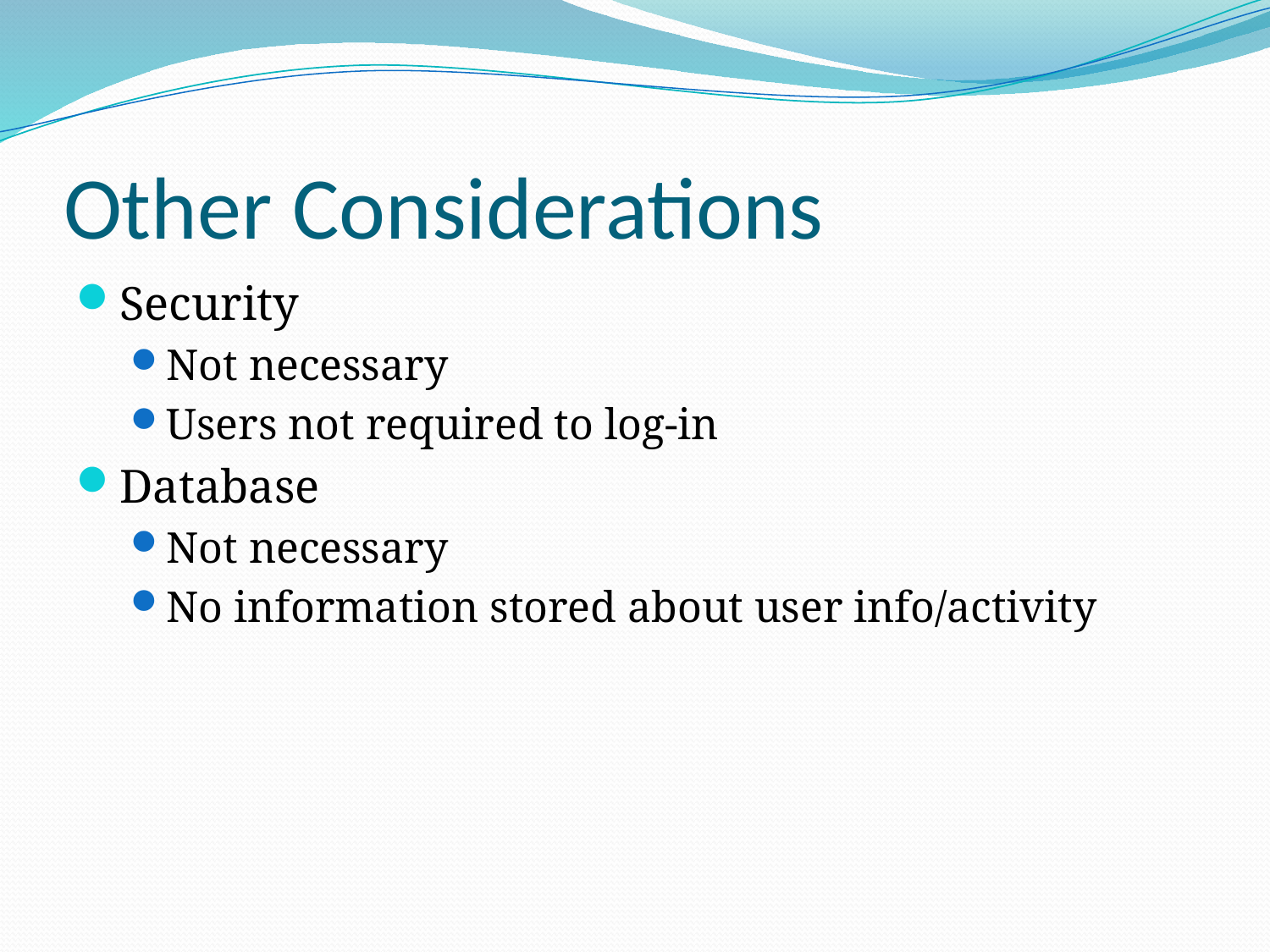

# Other Considerations
Security
Not necessary
Users not required to log-in
Database
Not necessary
No information stored about user info/activity